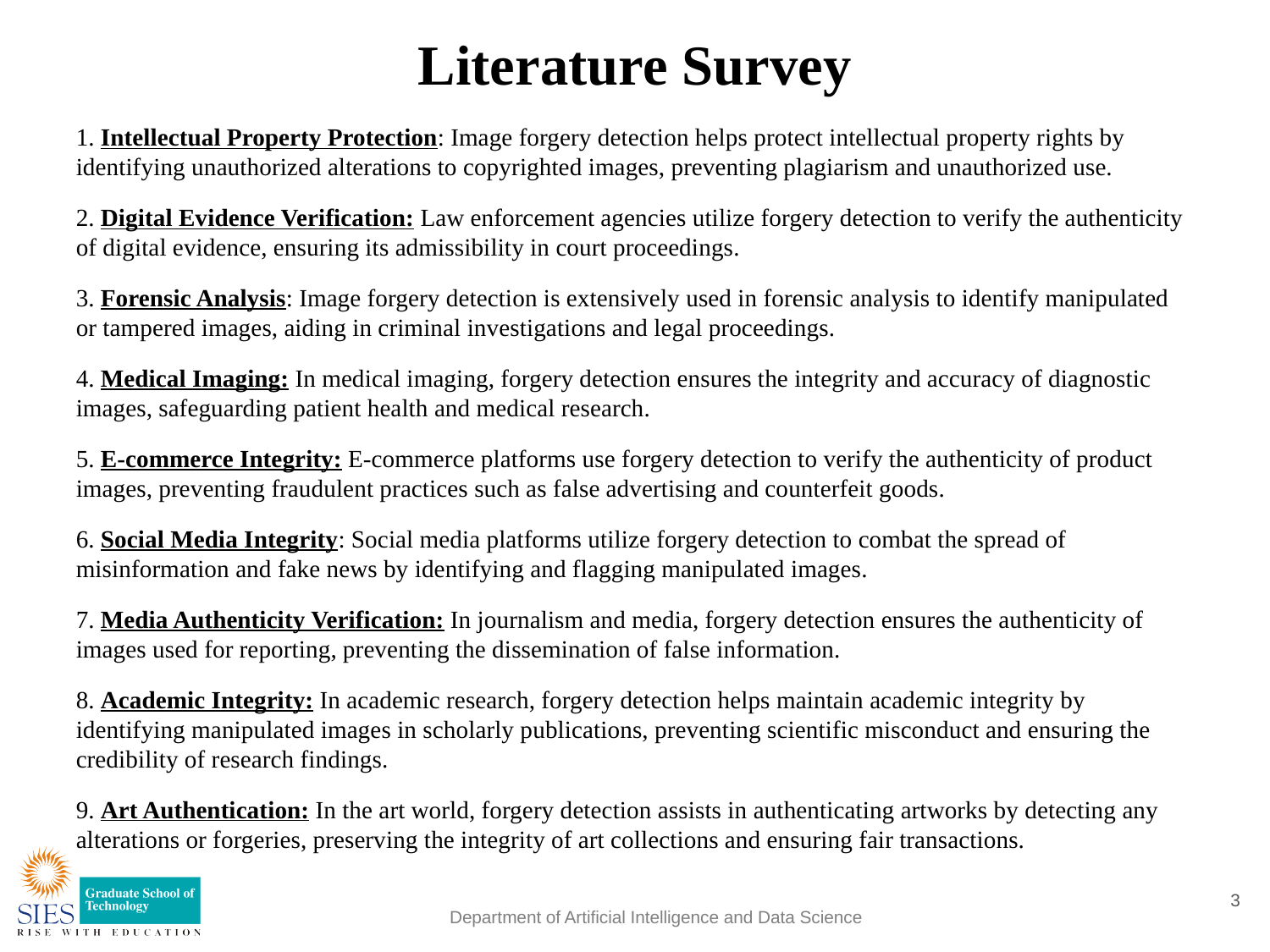

# Literature Survey
1. Intellectual Property Protection: Image forgery detection helps protect intellectual property rights by identifying unauthorized alterations to copyrighted images, preventing plagiarism and unauthorized use.
2. Digital Evidence Verification: Law enforcement agencies utilize forgery detection to verify the authenticity of digital evidence, ensuring its admissibility in court proceedings.
3. Forensic Analysis: Image forgery detection is extensively used in forensic analysis to identify manipulated or tampered images, aiding in criminal investigations and legal proceedings.
4. Medical Imaging: In medical imaging, forgery detection ensures the integrity and accuracy of diagnostic images, safeguarding patient health and medical research.
5. E-commerce Integrity: E-commerce platforms use forgery detection to verify the authenticity of product images, preventing fraudulent practices such as false advertising and counterfeit goods.
6. Social Media Integrity: Social media platforms utilize forgery detection to combat the spread of misinformation and fake news by identifying and flagging manipulated images.
7. Media Authenticity Verification: In journalism and media, forgery detection ensures the authenticity of images used for reporting, preventing the dissemination of false information.
8. Academic Integrity: In academic research, forgery detection helps maintain academic integrity by identifying manipulated images in scholarly publications, preventing scientific misconduct and ensuring the credibility of research findings.
9. Art Authentication: In the art world, forgery detection assists in authenticating artworks by detecting any alterations or forgeries, preserving the integrity of art collections and ensuring fair transactions.
3